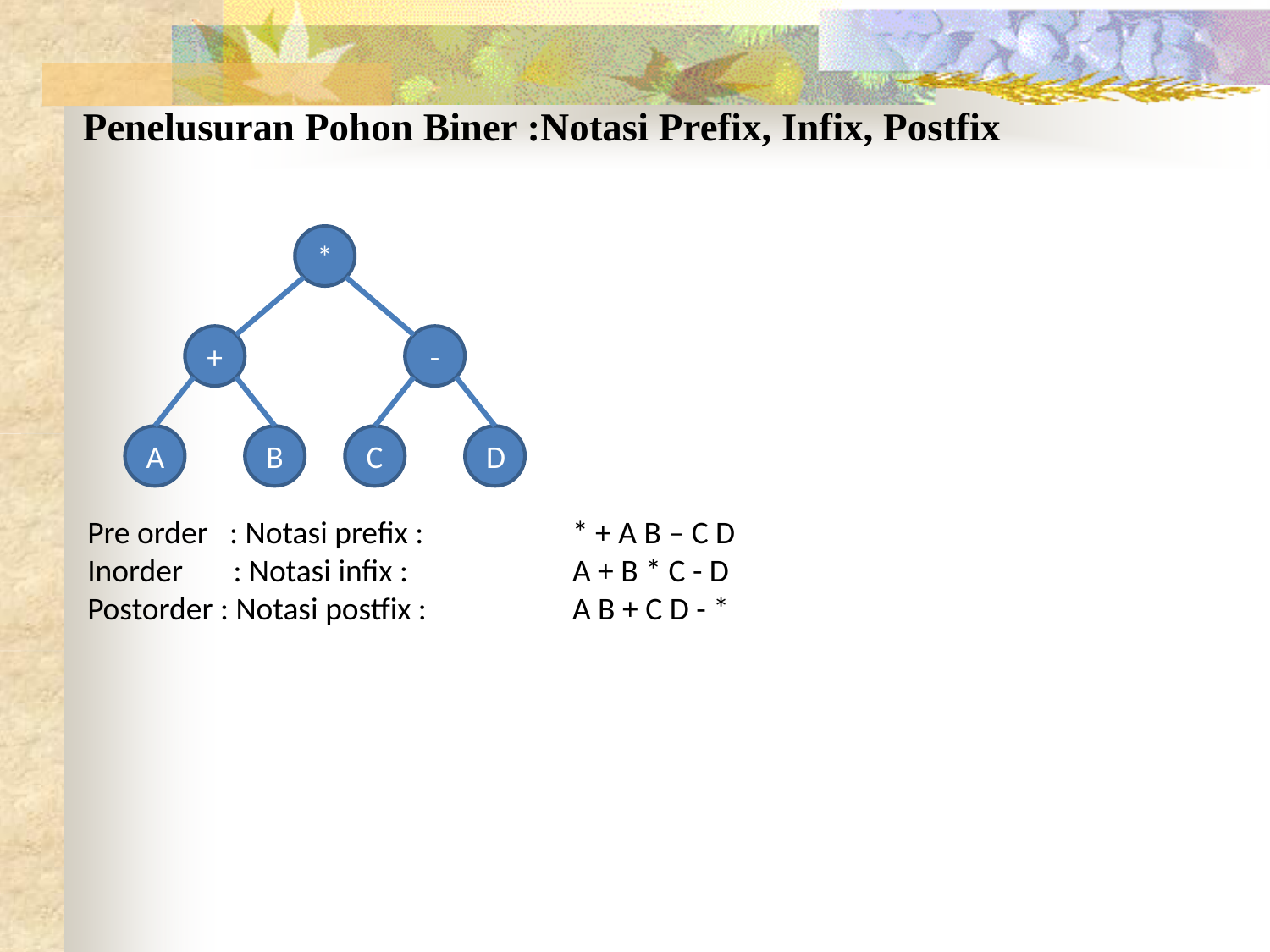

# Penelusuran Pohon Biner :Notasi Prefix, Infix, Postfix
*
+
-
A
B
C
D
Pre order   : Notasi prefix :	* + A B – C D
Inorder       : Notasi infix :	A + B * C - D
Postorder : Notasi postfix :	A B + C D - *